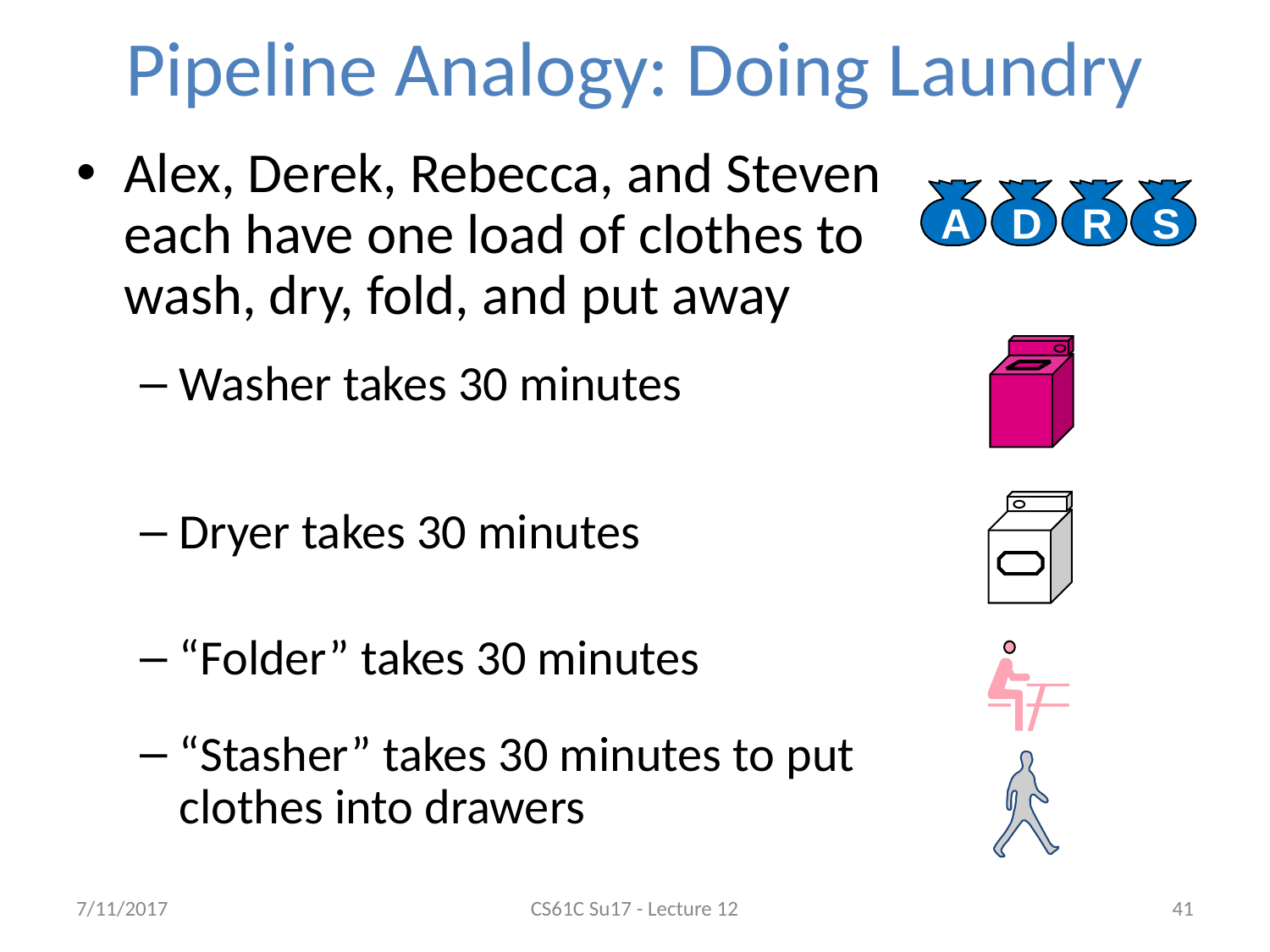

# Pipeline Analogy: Doing Laundry
Alex, Derek, Rebecca, and Steven
each have one load of clothes to wash, dry, fold, and put away
Washer takes 30 minutes

Dryer takes 30 minutes

“Folder” takes 30 minutes
“Stasher” takes 30 minutes to put clothes into drawers

A
D
RR
S

7/11/2017
CS61C Su17 - Lecture 12
41